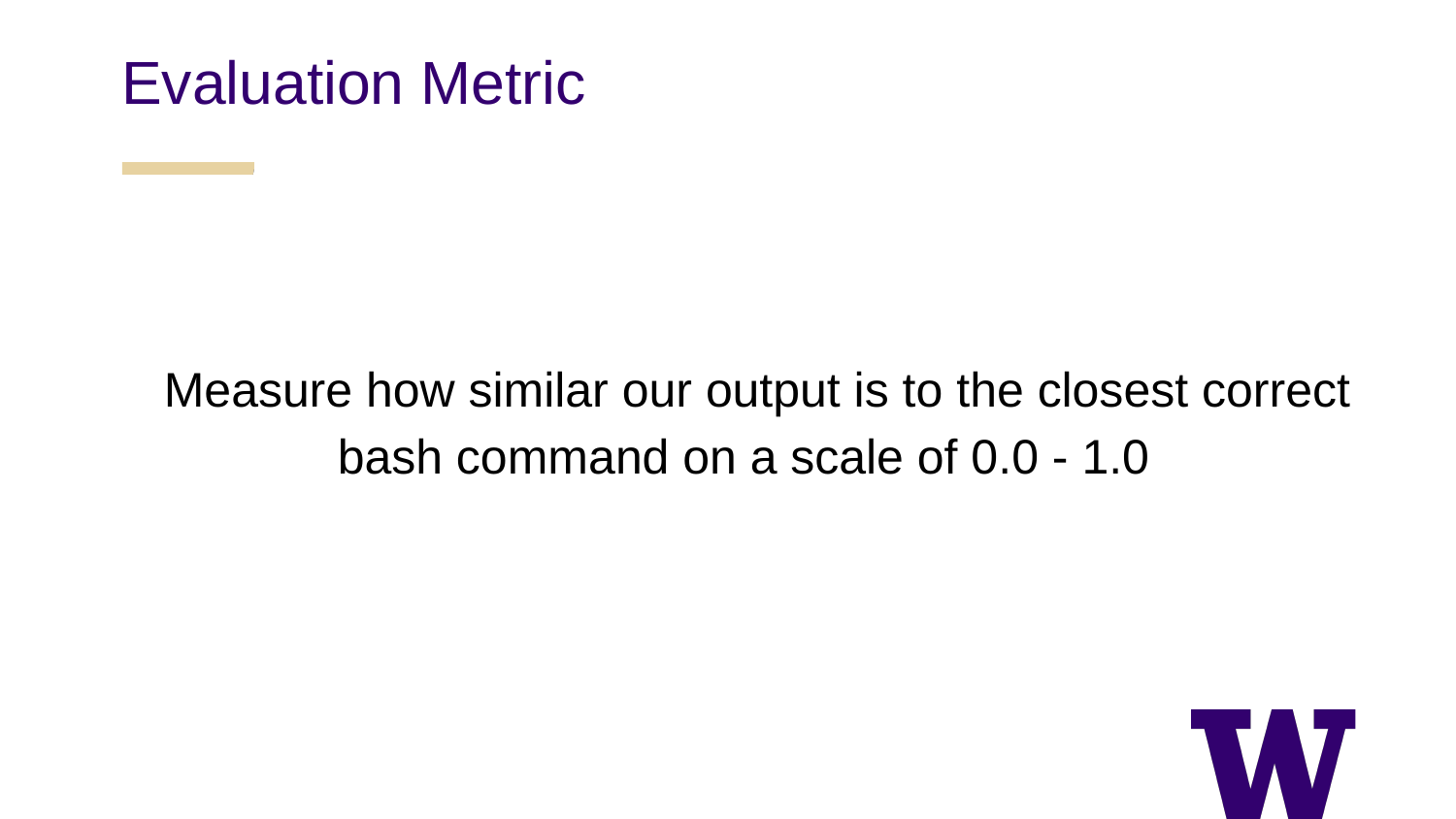

Evaluation Metric
Measure how similar our output is to the closest correct bash command on a scale of 0.0 - 1.0